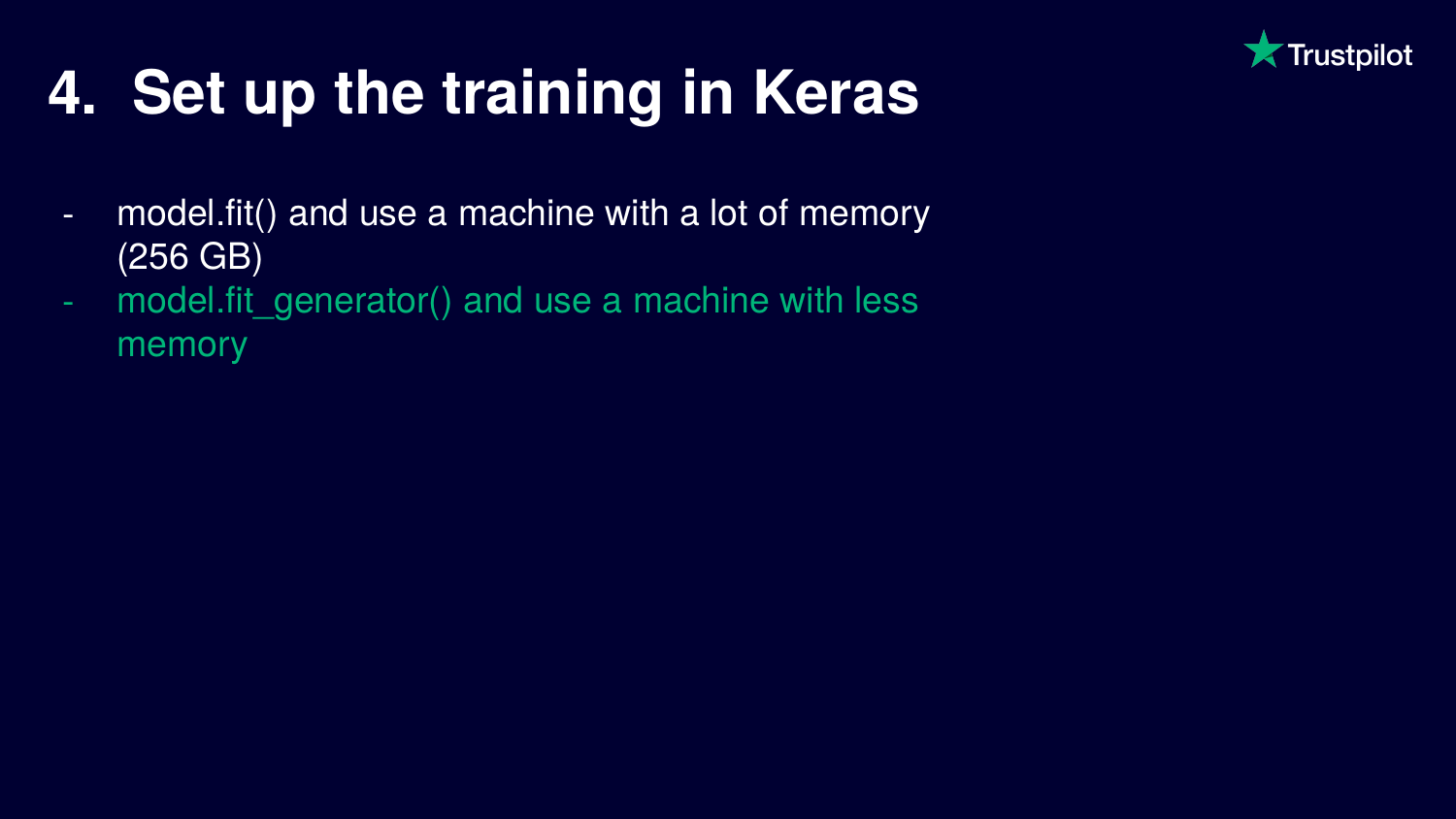

# 4.  Set up the training in Keras
model.fit() and use a machine with a lot of memory (256 GB)
model.fit_generator() and use a machine with less memory